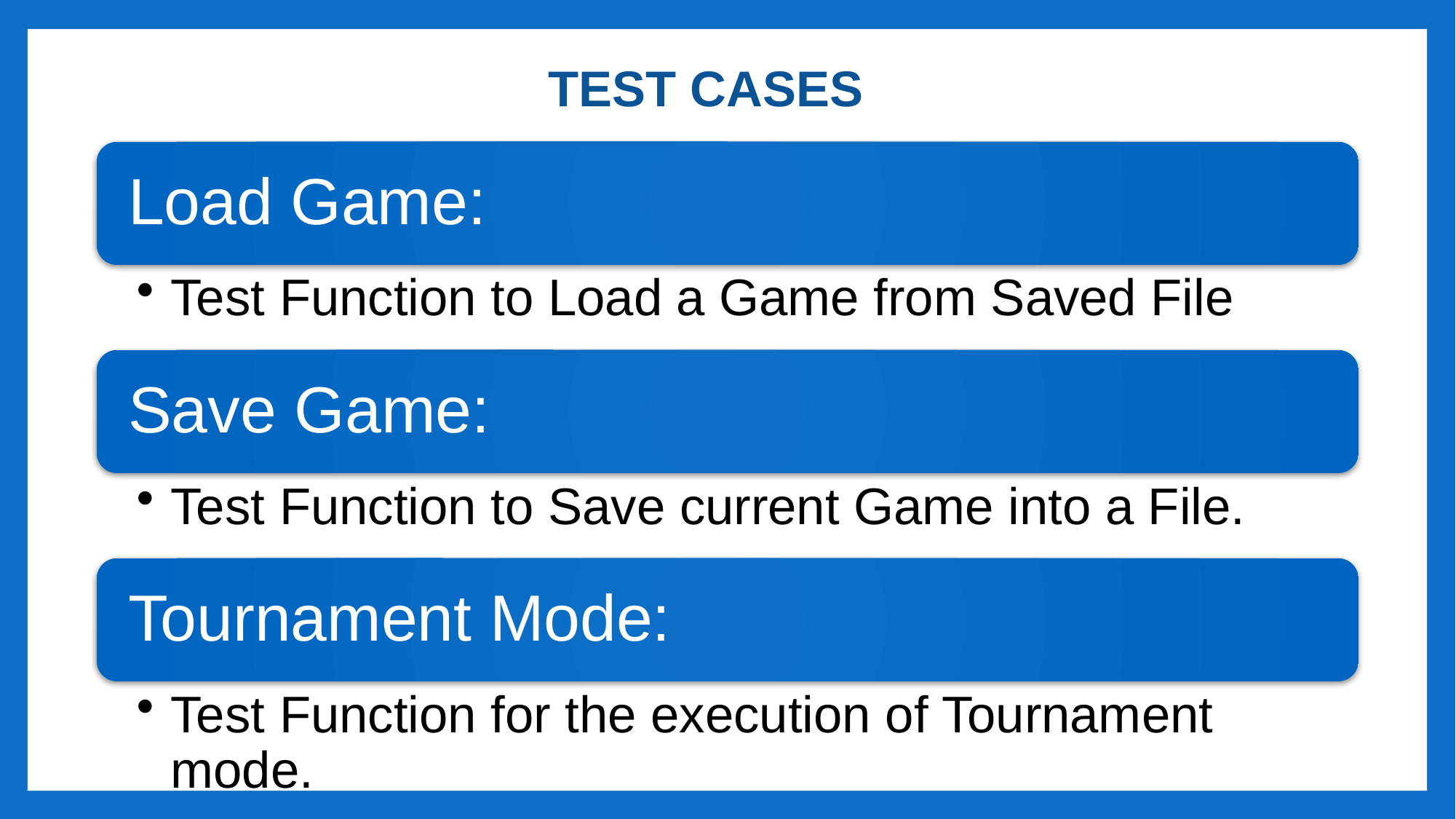

TEST CASES
Load Game:
Test Function to Load a Game from Saved File
Save Game:
Test Function to Save current Game into a File.
Tournament Mode:
Test Function for the execution of Tournament mode.